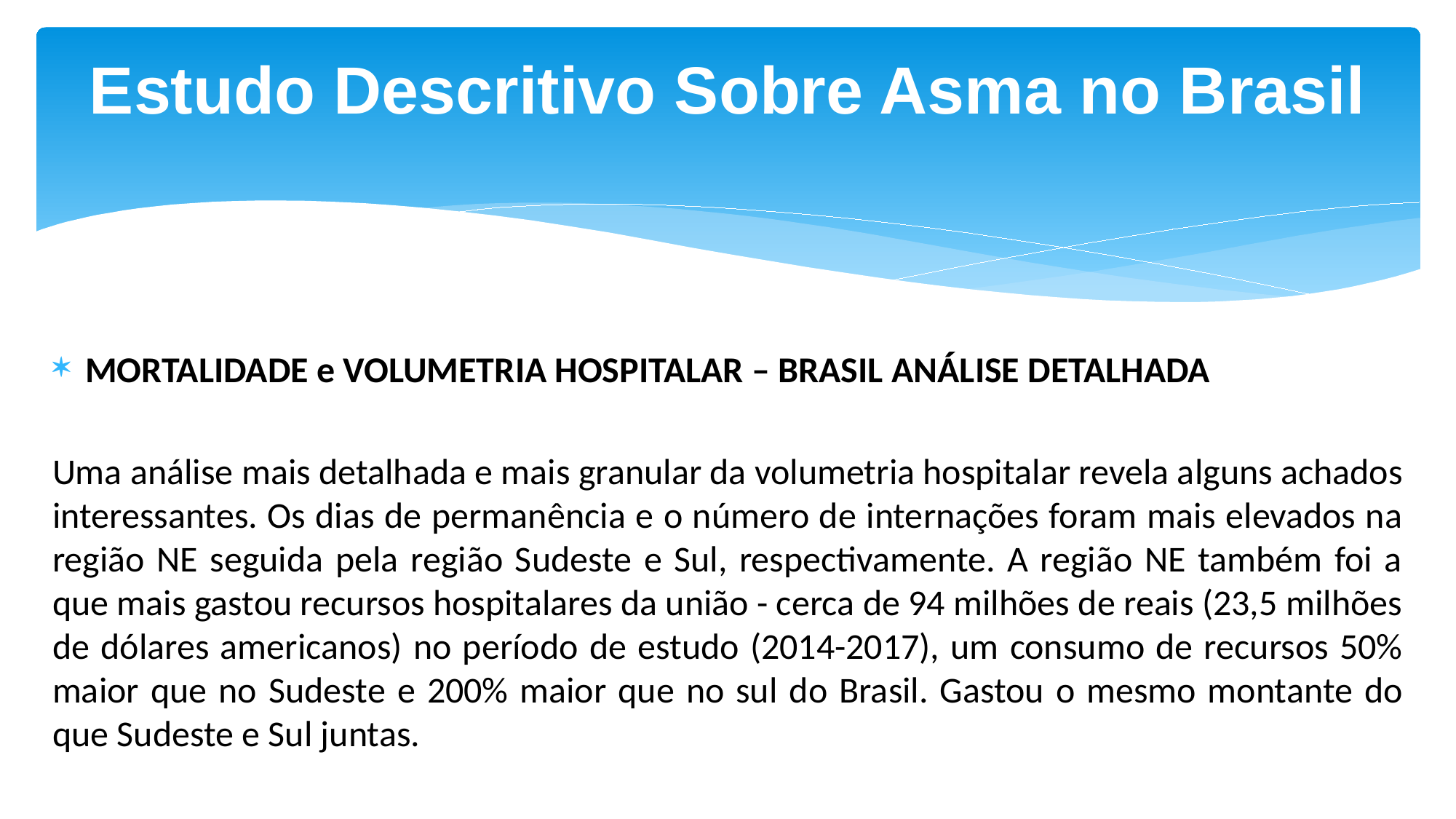

Estudo Descritivo Sobre Asma no Brasil
MORTALIDADE e VOLUMETRIA HOSPITALAR – BRASIL ANÁLISE DETALHADA

Uma análise mais detalhada e mais granular da volumetria hospitalar revela alguns achados interessantes. Os dias de permanência e o número de internações foram mais elevados na região NE seguida pela região Sudeste e Sul, respectivamente. A região NE também foi a que mais gastou recursos hospitalares da união - cerca de 94 milhões de reais (23,5 milhões de dólares americanos) no período de estudo (2014-2017), um consumo de recursos 50% maior que no Sudeste e 200% maior que no sul do Brasil. Gastou o mesmo montante do que Sudeste e Sul juntas.